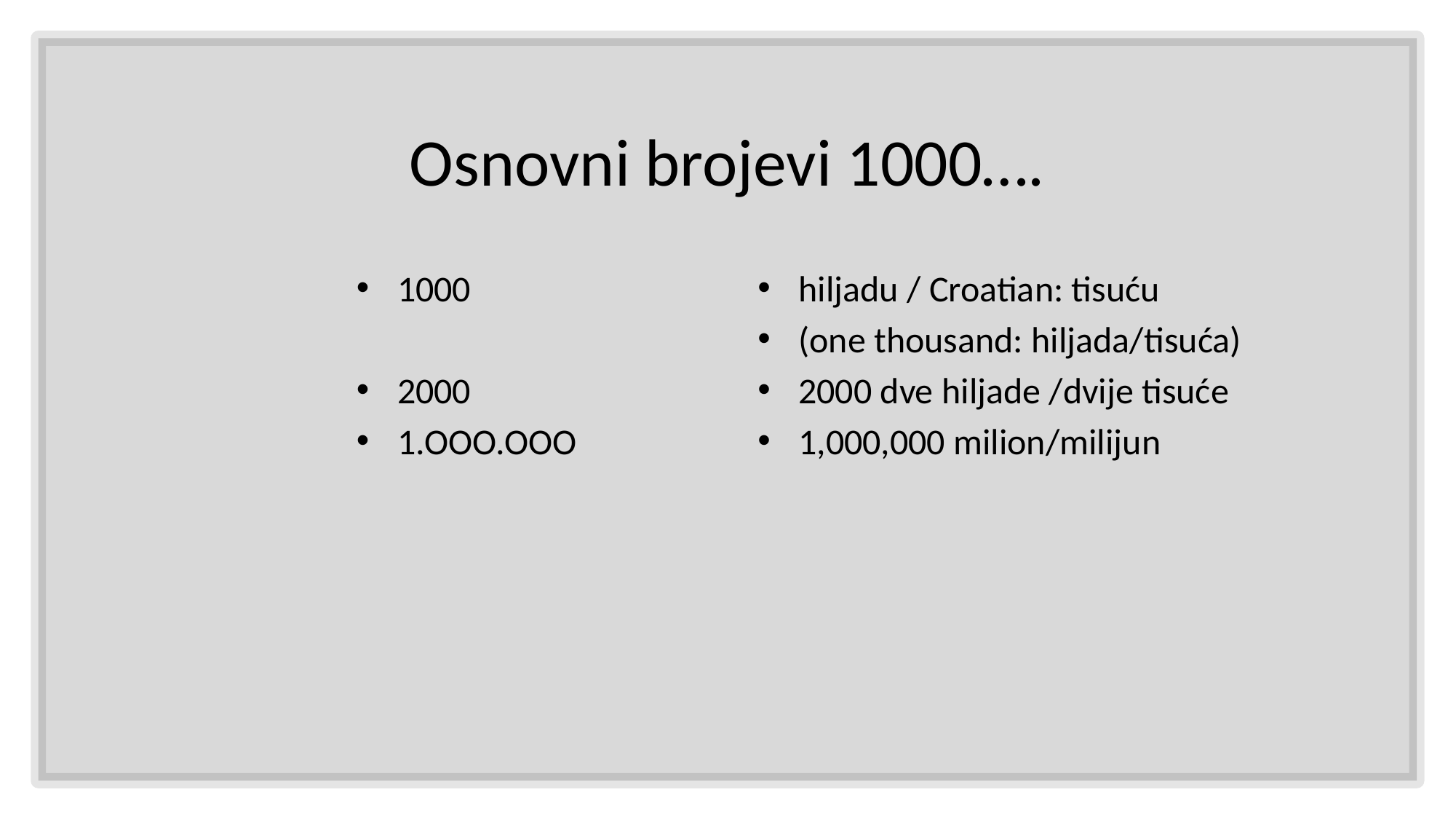

# Osnovni brojevi 1000….
1000

2000
1.OOO.OOO
hiljadu / Croatian: tisuću
(one thousand: hiljada/tisuća)
2000 dve hiljade /dvije tisuće
1,000,000 milion/milijun